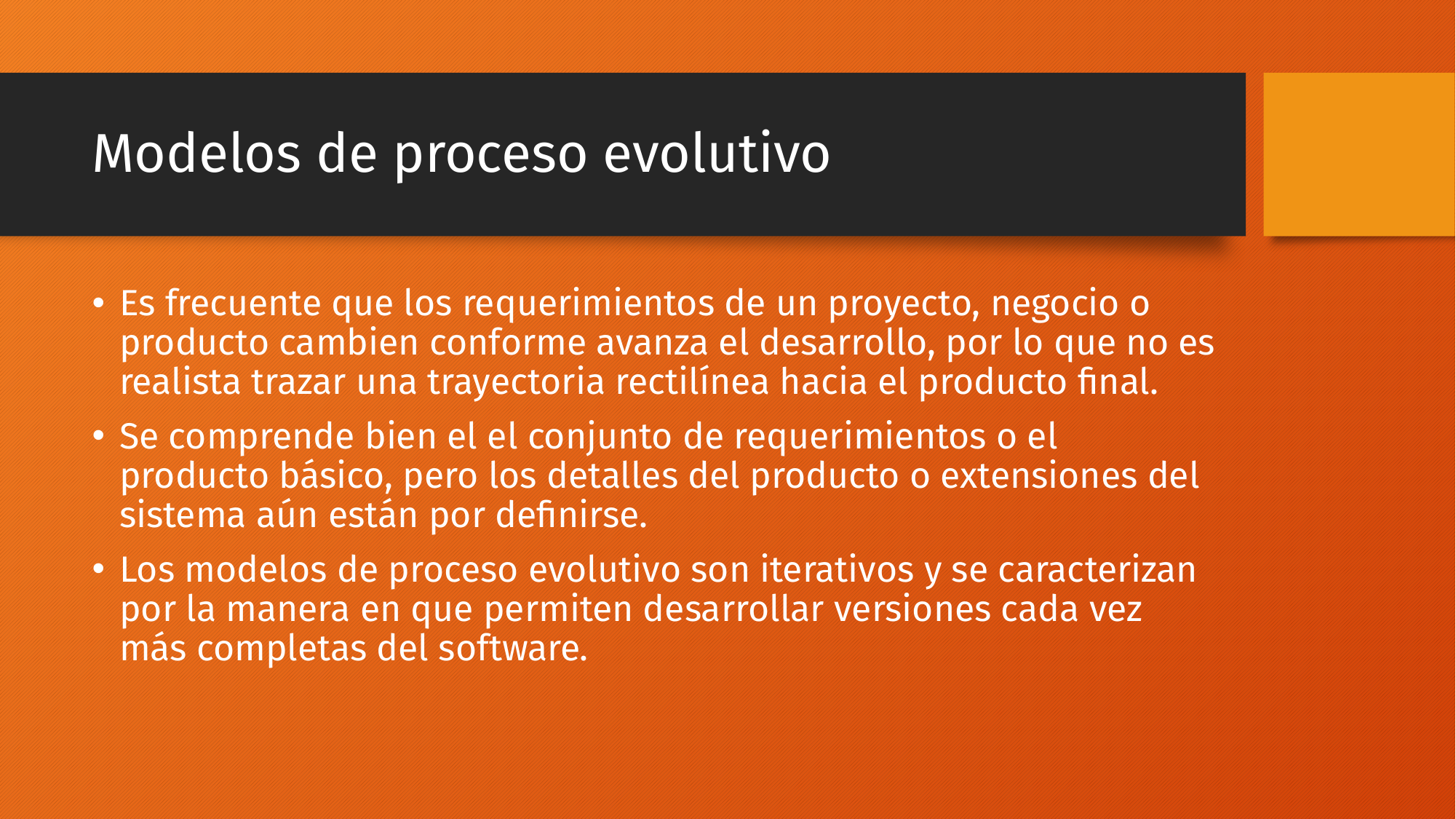

# Modelos de proceso evolutivo
Es frecuente que los requerimientos de un proyecto, negocio o producto cambien conforme avanza el desarrollo, por lo que no es realista trazar una trayectoria rectilínea hacia el producto final.
Se comprende bien el el conjunto de requerimientos o el producto básico, pero los detalles del producto o extensiones del sistema aún están por definirse.
Los modelos de proceso evolutivo son iterativos y se caracterizan por la manera en que permiten desarrollar versiones cada vez más completas del software.